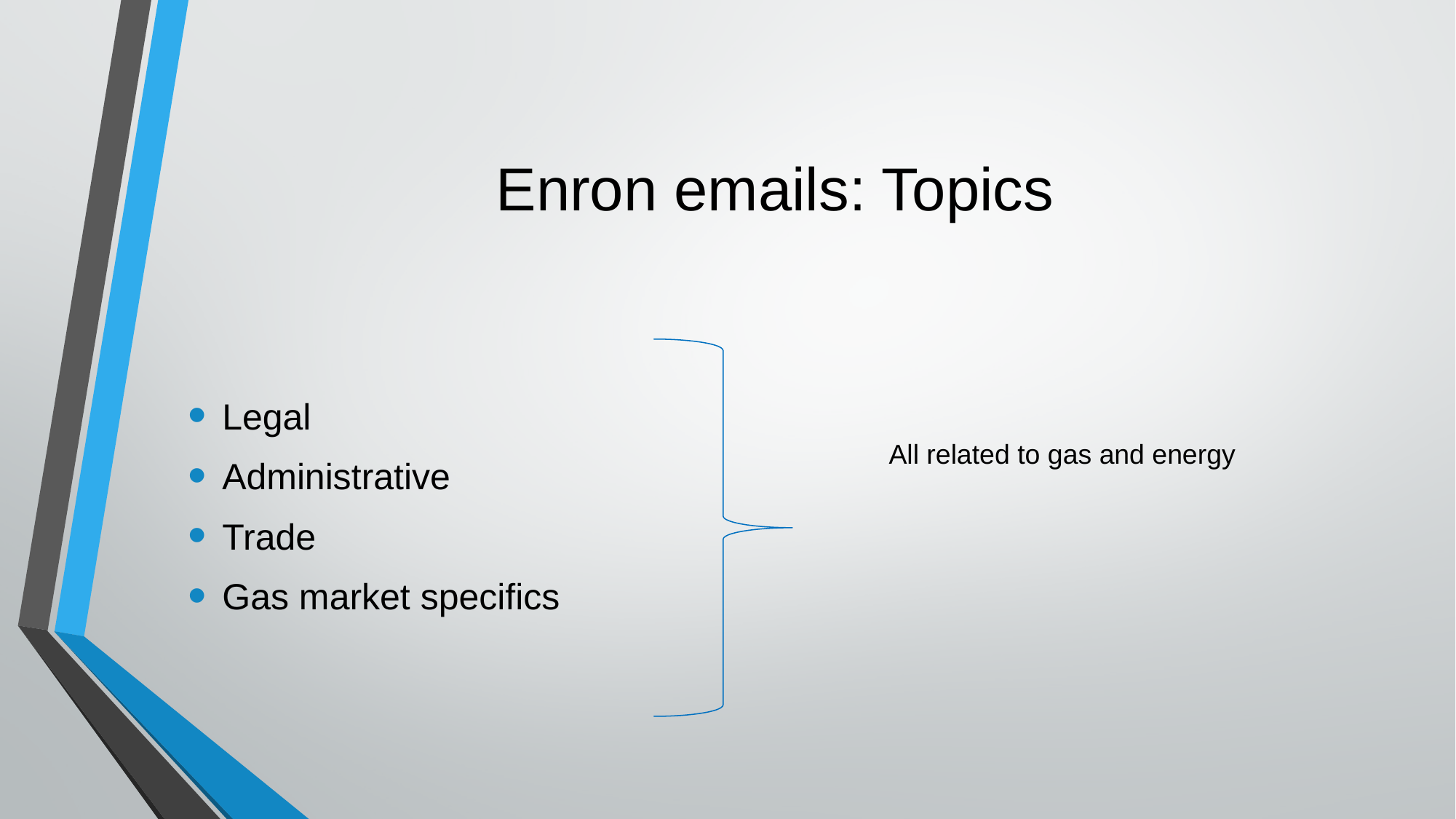

# Enron emails: Topics
Legal
Administrative
Trade
Gas market specifics

All related to gas and energy